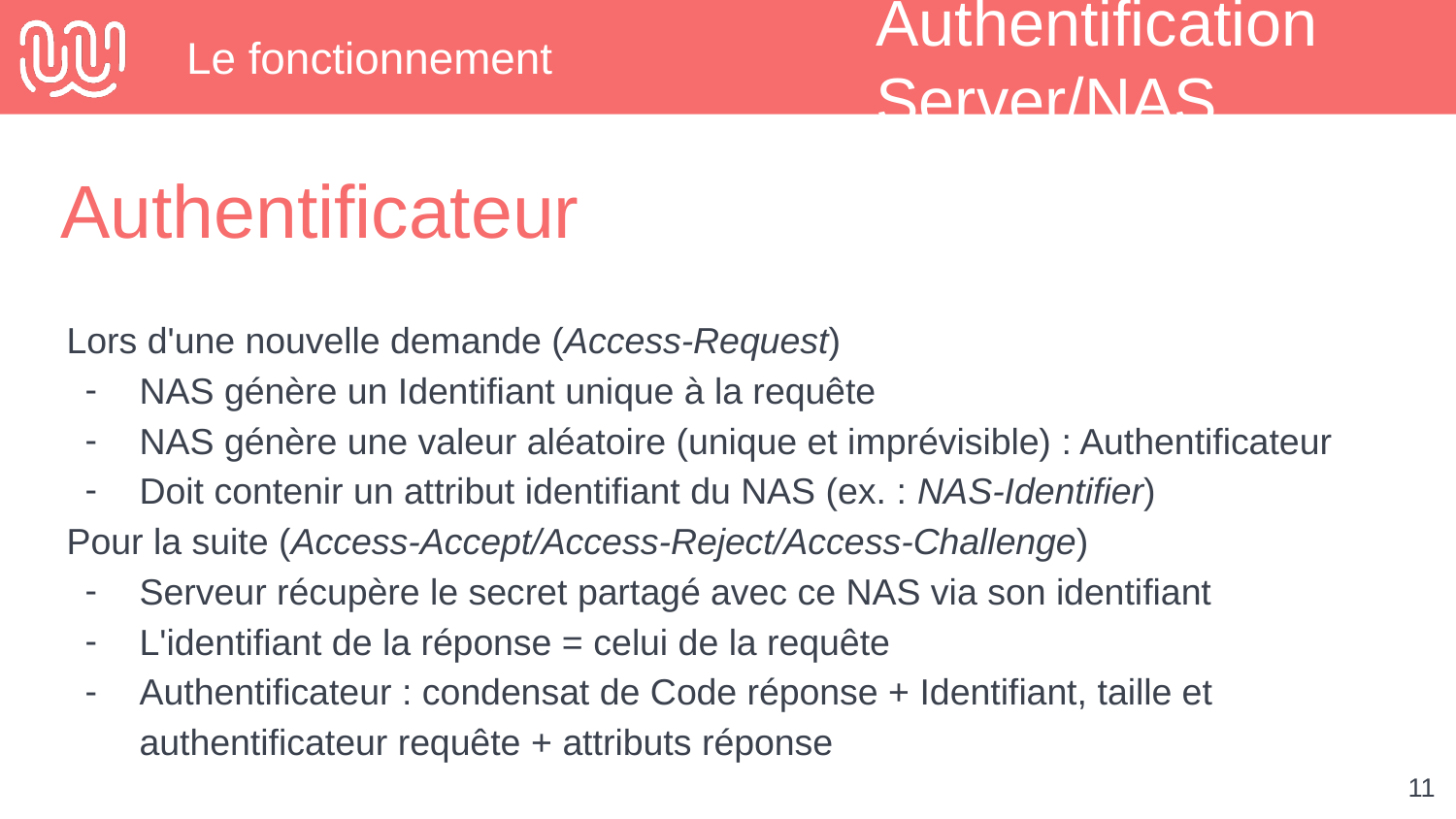

# Le fonctionnement
Authentification Server/NAS
Authentificateur
Lors d'une nouvelle demande (Access-Request)
NAS génère un Identifiant unique à la requête
NAS génère une valeur aléatoire (unique et imprévisible) : Authentificateur
Doit contenir un attribut identifiant du NAS (ex. : NAS-Identifier)
Pour la suite (Access-Accept/Access-Reject/Access-Challenge)
Serveur récupère le secret partagé avec ce NAS via son identifiant
L'identifiant de la réponse = celui de la requête
Authentificateur : condensat de Code réponse + Identifiant, taille et authentificateur requête + attributs réponse
11